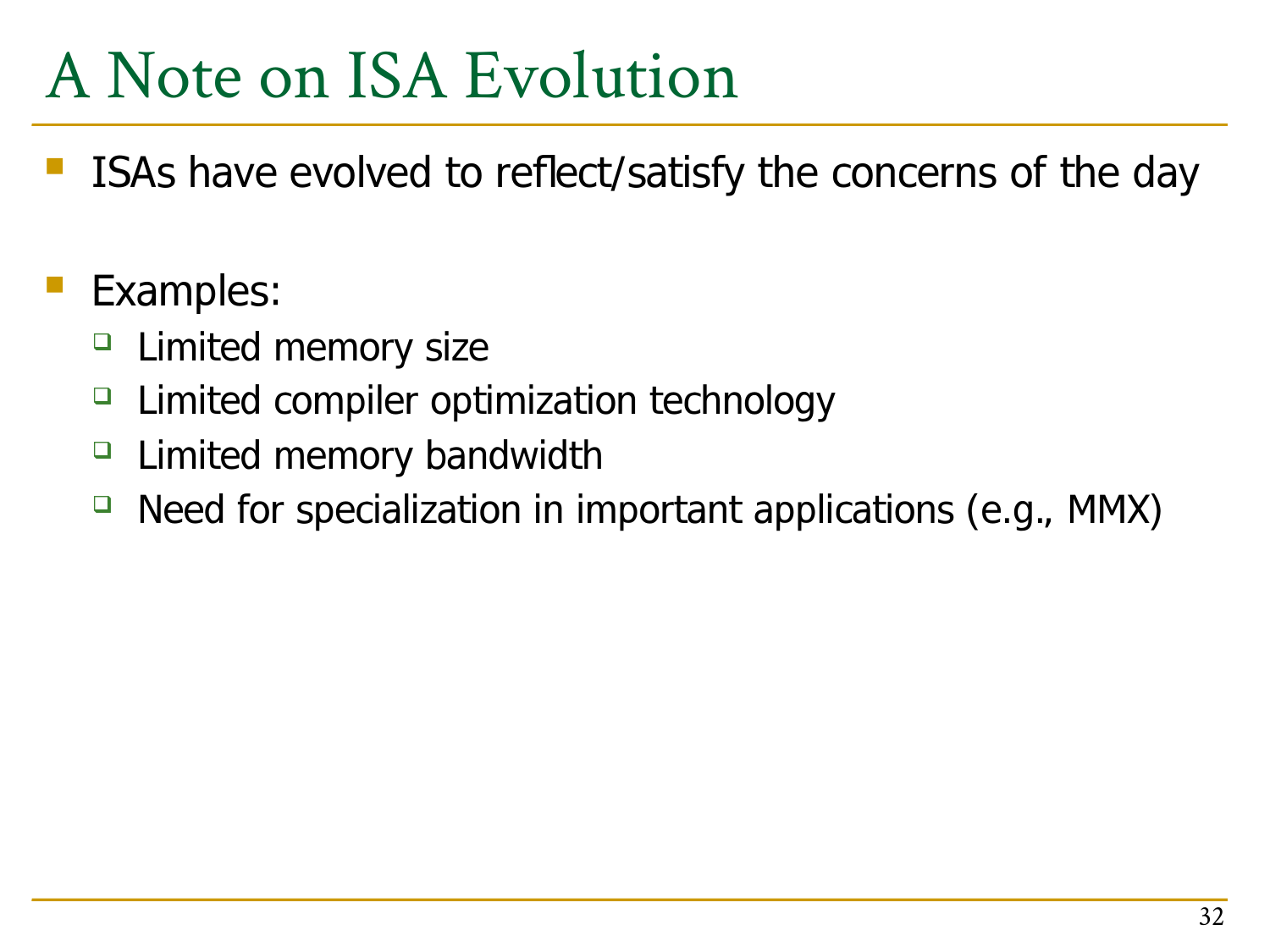

# A Note on ISA Evolution
ISAs have evolved to reflect/satisfy the concerns of the day

Examples:
Limited memory size
Limited compiler optimization technology
Limited memory bandwidth
Need for specialization in important applications (e.g., MMX)
32